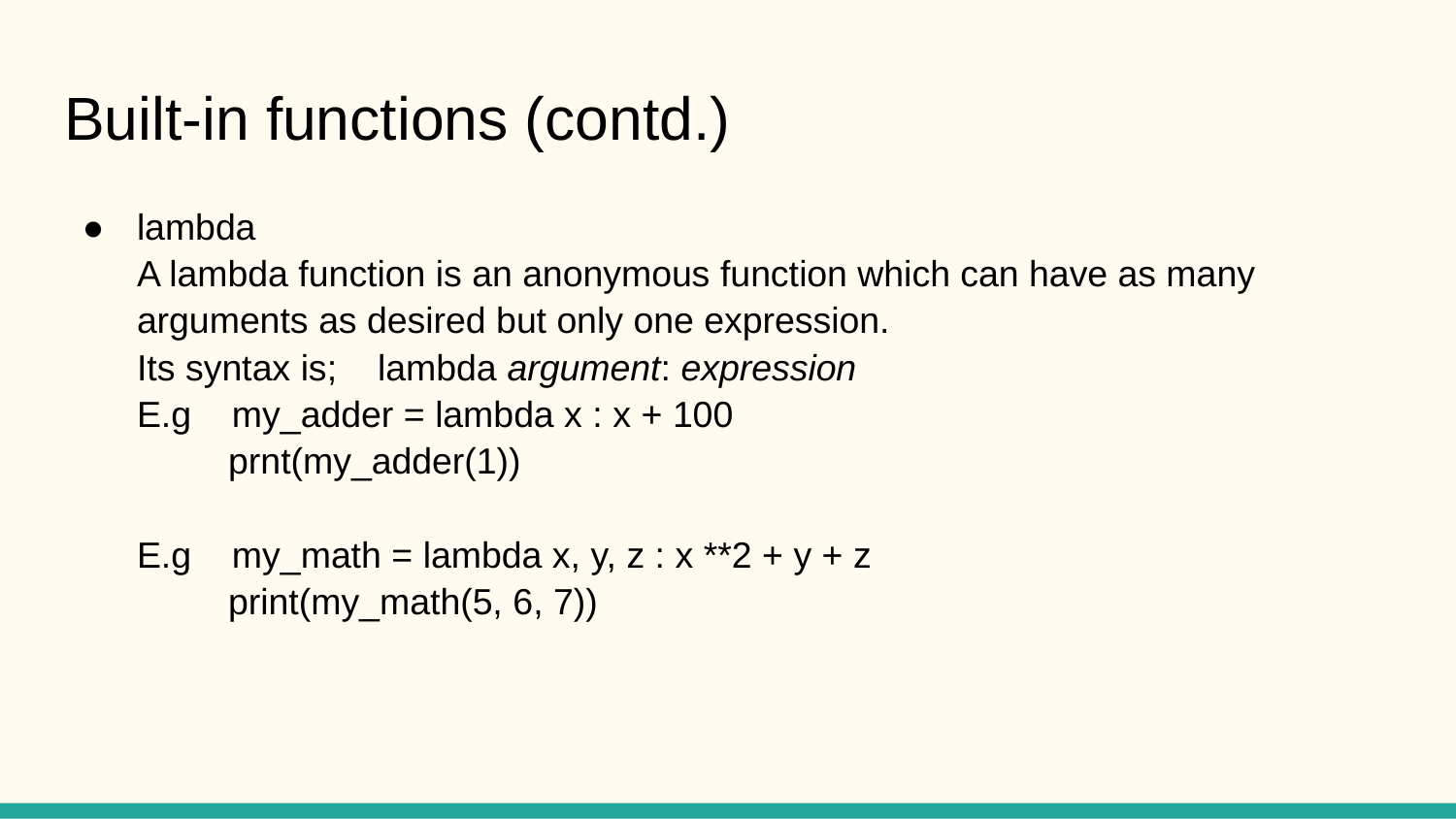

# Built-in functions (contd.)
lambda
A lambda function is an anonymous function which can have as many arguments as desired but only one expression.
Its syntax is;    lambda argument: expression
E.g    my_adder = lambda x : x + 100
         prnt(my_adder(1))
E.g    my_math = lambda x, y, z : x **2 + y + z
         print(my_math(5, 6, 7))